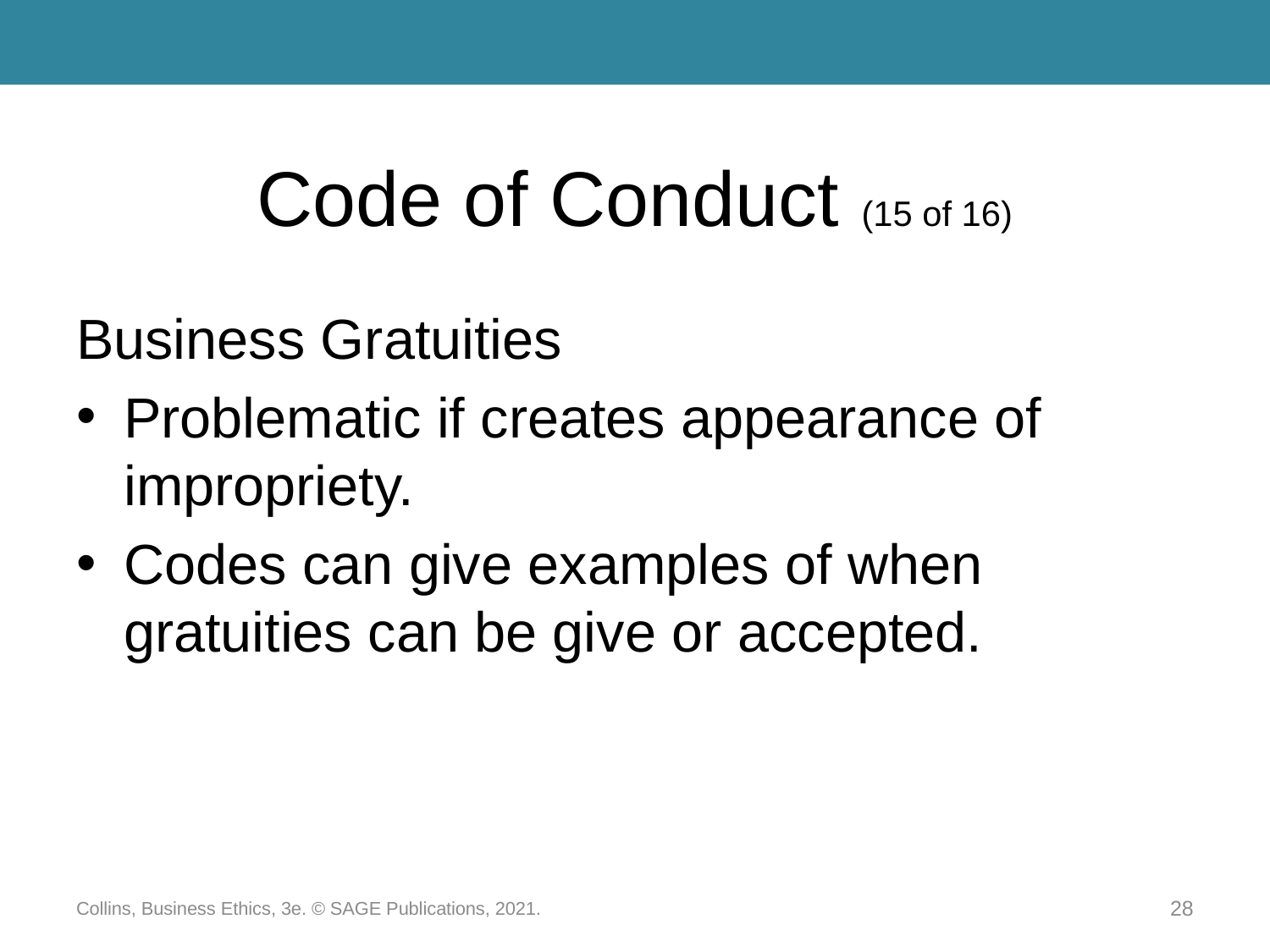

# Code of Conduct (15 of 16)
Business Gratuities
Problematic if creates appearance of impropriety.
Codes can give examples of when gratuities can be give or accepted.

Collins, Business Ethics, 3e. © SAGE Publications, 2021.
28